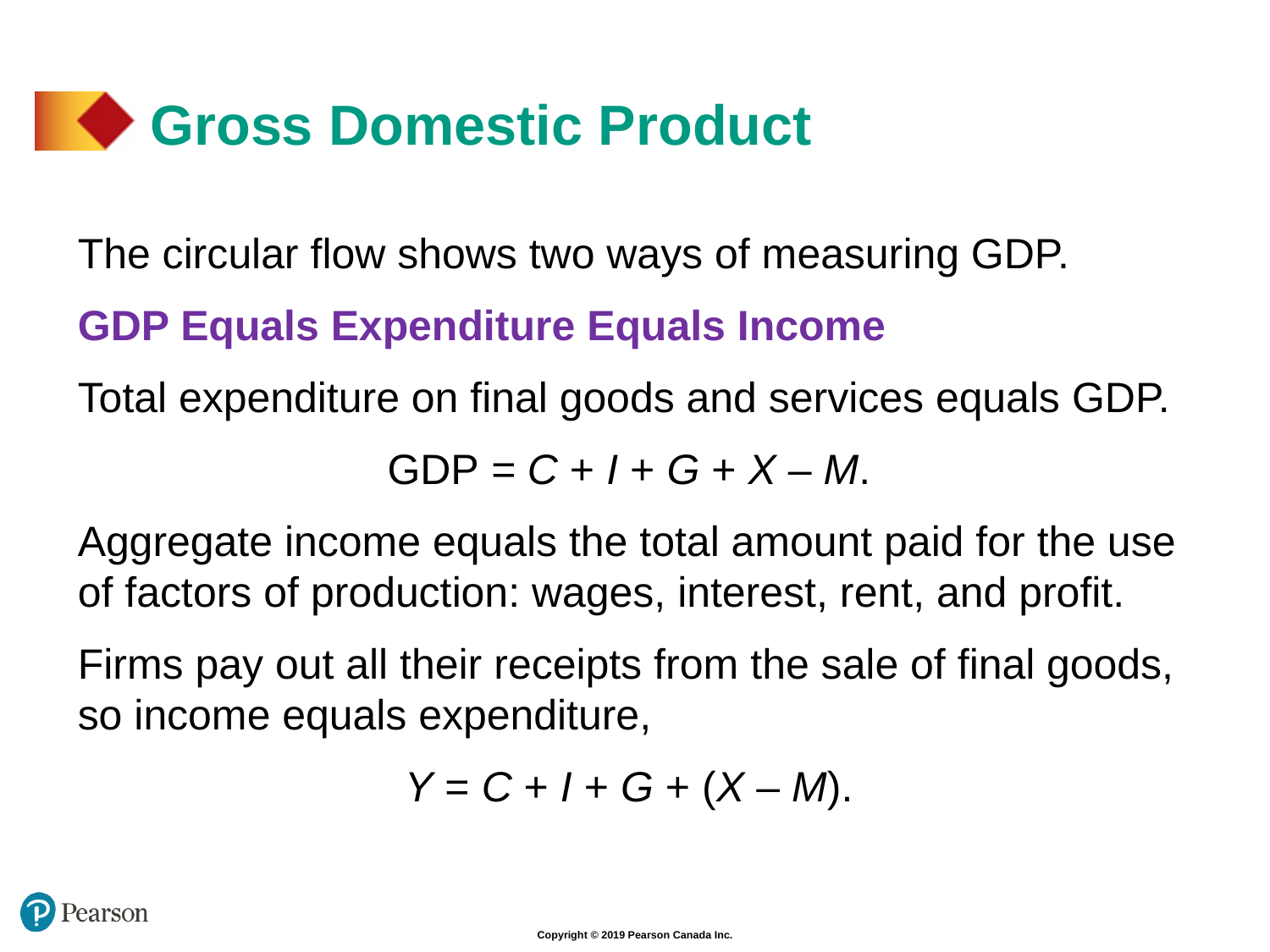

# Gross Domestic Product
The circular flow shows two ways of measuring GDP.
GDP Equals Expenditure Equals Income
Total expenditure on final goods and services equals GDP.
GDP = C + I + G + X – M.
Aggregate income equals the total amount paid for the use of factors of production: wages, interest, rent, and profit.
Firms pay out all their receipts from the sale of final goods, so income equals expenditure,
Y = C + I + G + (X – M).